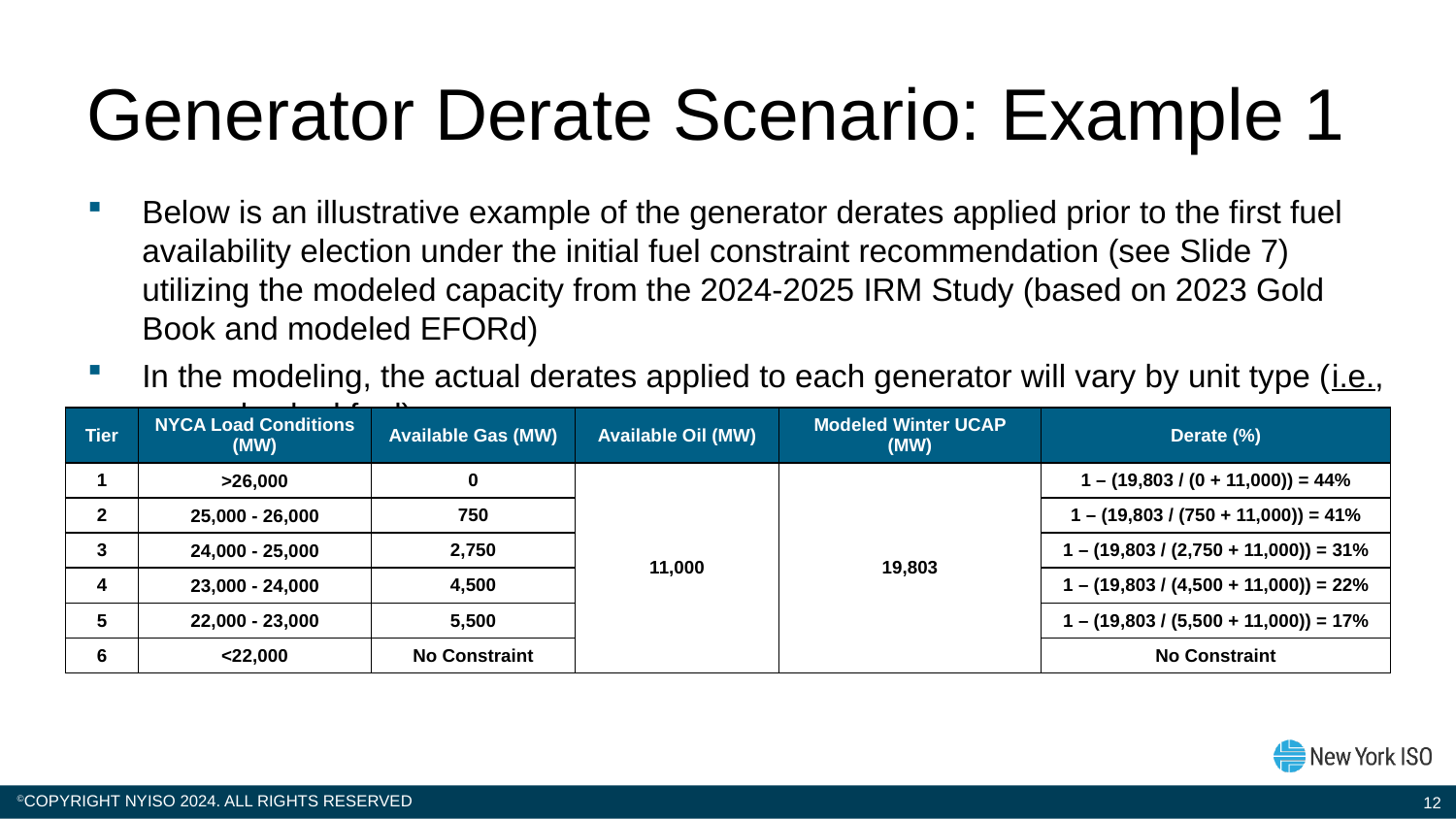

# Generator Derate Scenario: Example 1
Below is an illustrative example of the generator derates applied prior to the first fuel availability election under the initial fuel constraint recommendation (see Slide 7) utilizing the modeled capacity from the 2024-2025 IRM Study (based on 2023 Gold Book and modeled EFORd)
In the modeling, the actual derates applied to each generator will vary by unit type (i.e., gas-only, dual fuel)
| Tier | NYCA Load Conditions (MW) | Available Gas (MW) | Available Oil (MW) | Modeled Winter UCAP (MW) | Derate (%) |
| --- | --- | --- | --- | --- | --- |
| 1 | >26,000 | 0 | 11,000 | 19,803 | 1 – (19,803 / (0 + 11,000)) = 44% |
| 2 | 25,000 - 26,000 | 750 |  |  | 1 – (19,803 / (750 + 11,000)) = 41% |
| 3 | 24,000 - 25,000 | 2,750 |  |  | 1 – (19,803 / (2,750 + 11,000)) = 31% |
| 4 | 23,000 - 24,000 | 4,500 |  |  | 1 – (19,803 / (4,500 + 11,000)) = 22% |
| 5 | 22,000 - 23,000 | 5,500 |  |  | 1 – (19,803 / (5,500 + 11,000)) = 17% |
| 6 | <22,000 | No Constraint | No Constraint |  | No Constraint |